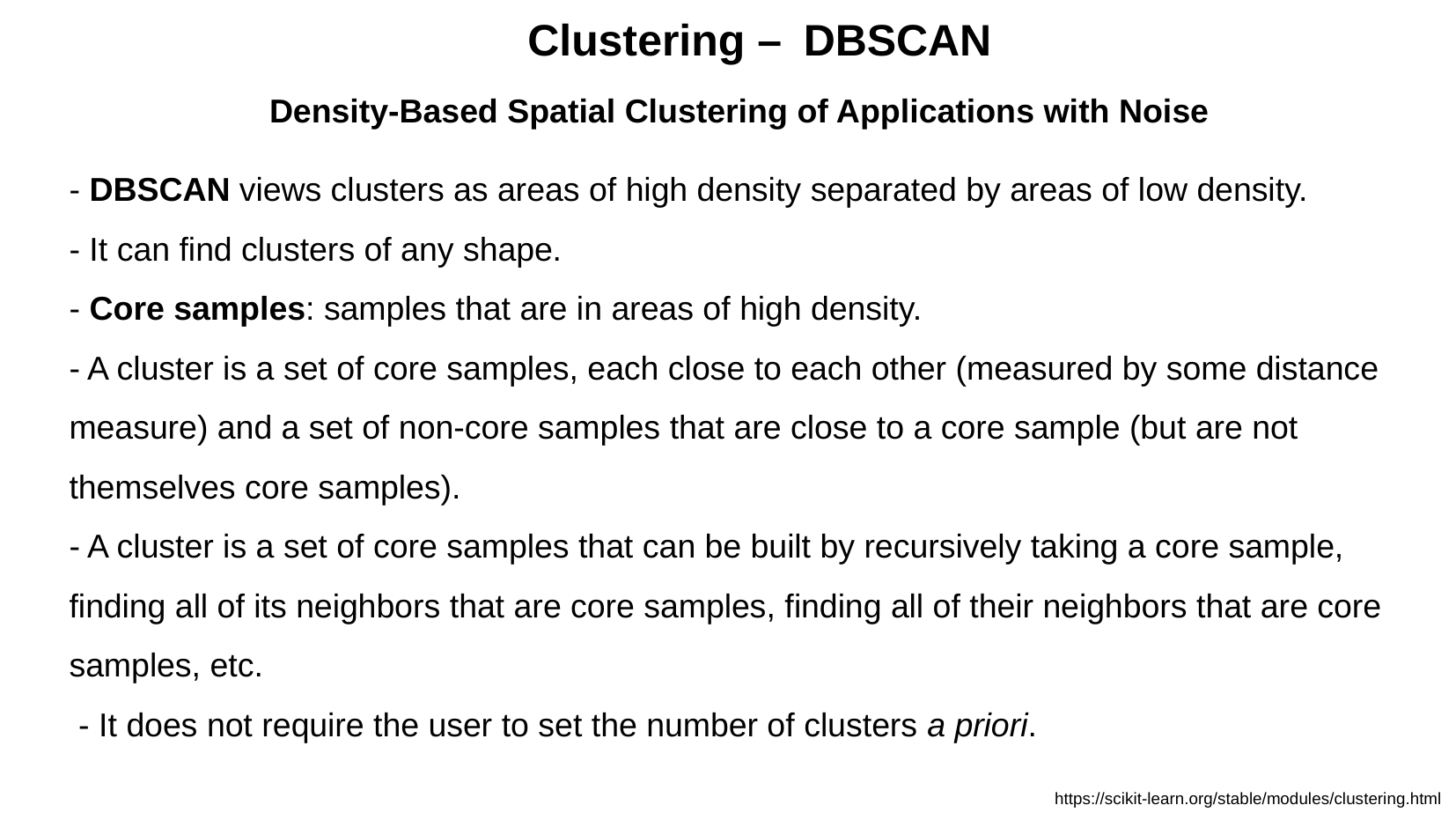

Clustering –  DBSCAN
Density-Based Spatial Clustering of Applications with Noise
- DBSCAN views clusters as areas of high density separated by areas of low density.
- It can find clusters of any shape.
- Core samples: samples that are in areas of high density.
- A cluster is a set of core samples, each close to each other (measured by some distance measure) and a set of non-core samples that are close to a core sample (but are not themselves core samples).
- A cluster is a set of core samples that can be built by recursively taking a core sample, finding all of its neighbors that are core samples, finding all of their neighbors that are core samples, etc.
 - It does not require the user to set the number of clusters a priori.
https://scikit-learn.org/stable/modules/clustering.html